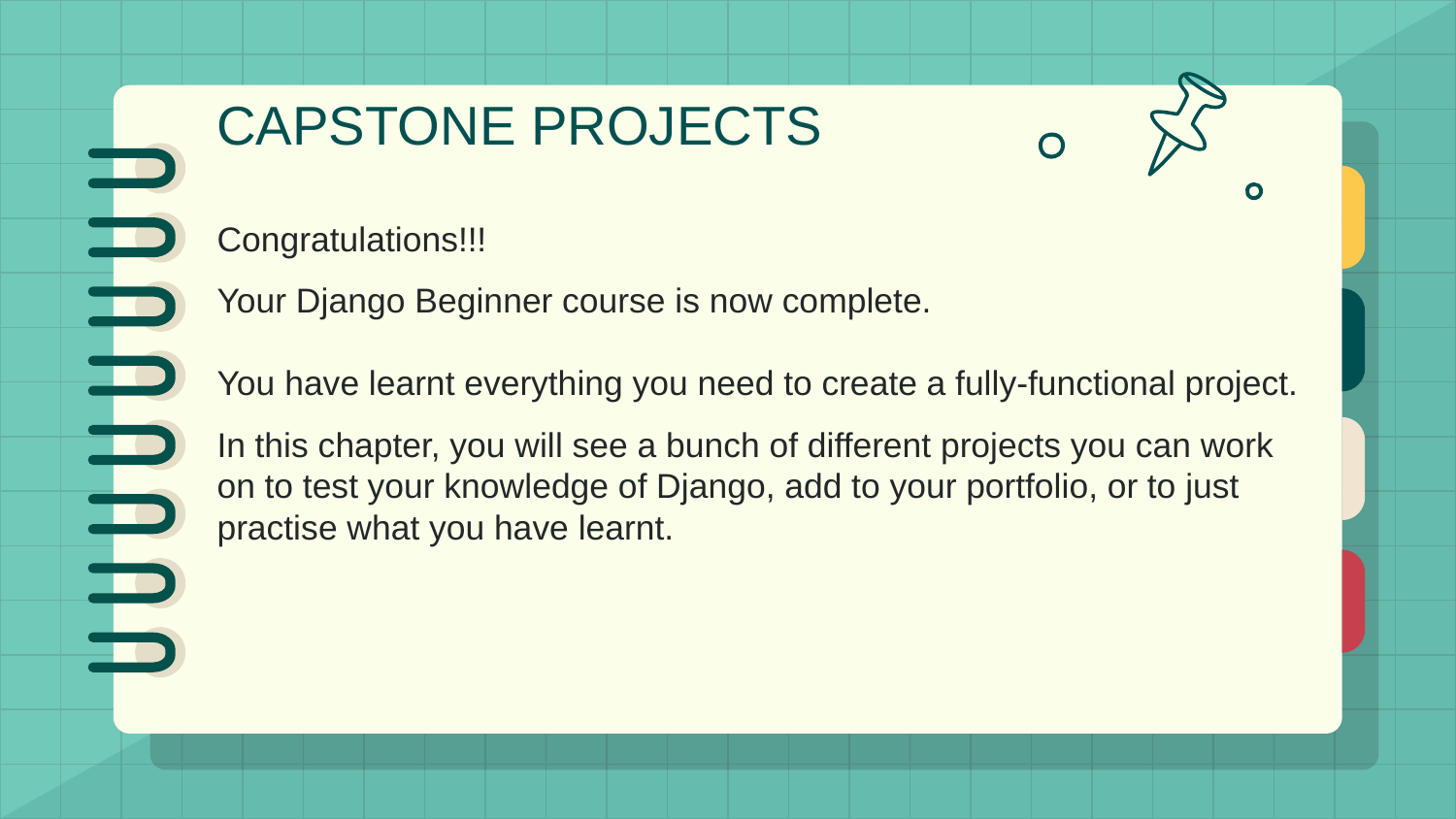

# CAPSTONE PROJECTS

Congratulations!!!
Your Django Beginner course is now complete.
You have learnt everything you need to create a fully-functional project.
In this chapter, you will see a bunch of different projects you can work on to test your knowledge of Django, add to your portfolio, or to just practise what you have learnt.